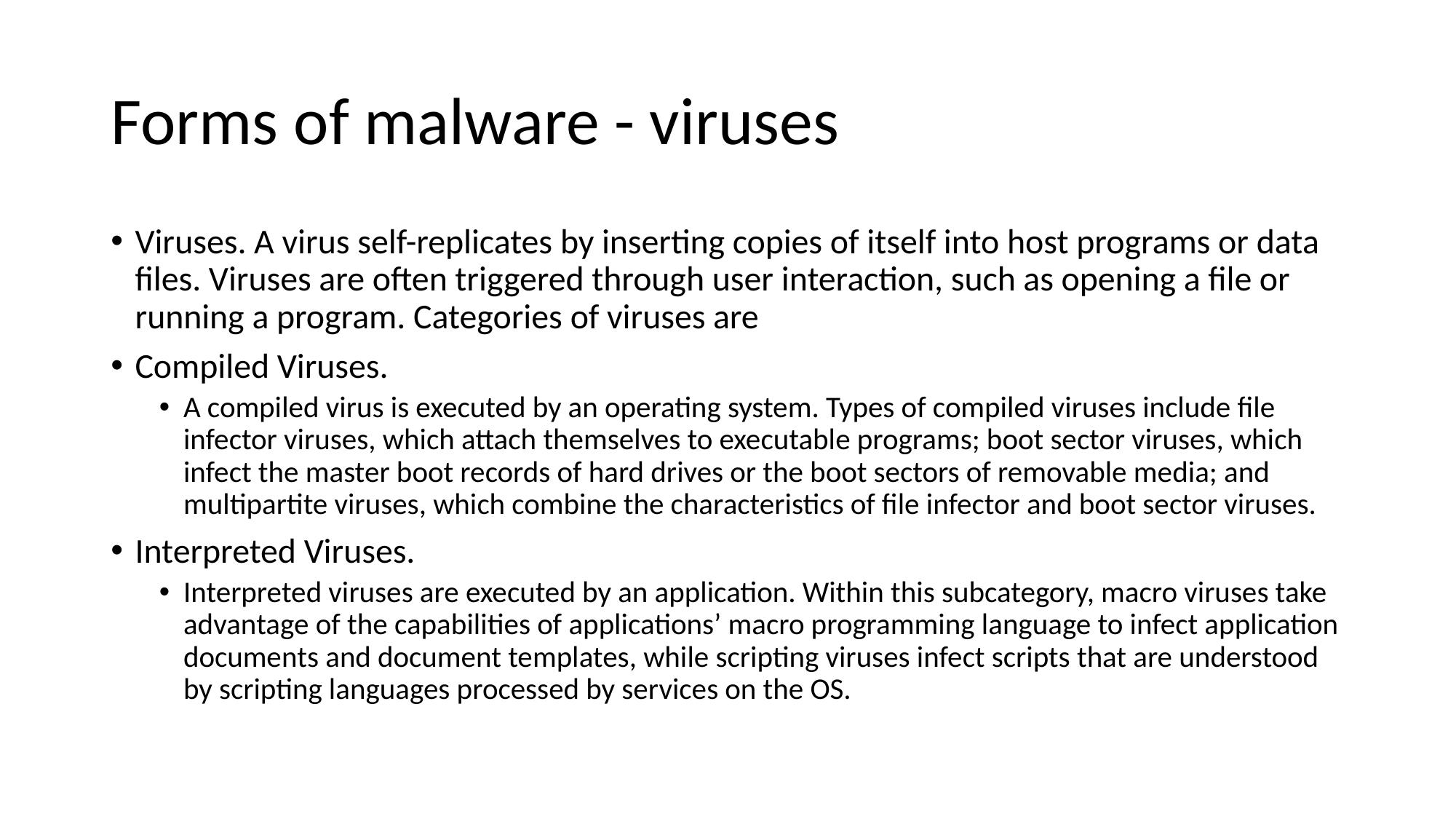

# Forms of malware - viruses
Viruses. A virus self-replicates by inserting copies of itself into host programs or data files. Viruses are often triggered through user interaction, such as opening a file or running a program. Categories of viruses are
Compiled Viruses.
A compiled virus is executed by an operating system. Types of compiled viruses include file infector viruses, which attach themselves to executable programs; boot sector viruses, which infect the master boot records of hard drives or the boot sectors of removable media; and multipartite viruses, which combine the characteristics of file infector and boot sector viruses.
Interpreted Viruses.
Interpreted viruses are executed by an application. Within this subcategory, macro viruses take advantage of the capabilities of applications’ macro programming language to infect application documents and document templates, while scripting viruses infect scripts that are understood by scripting languages processed by services on the OS.